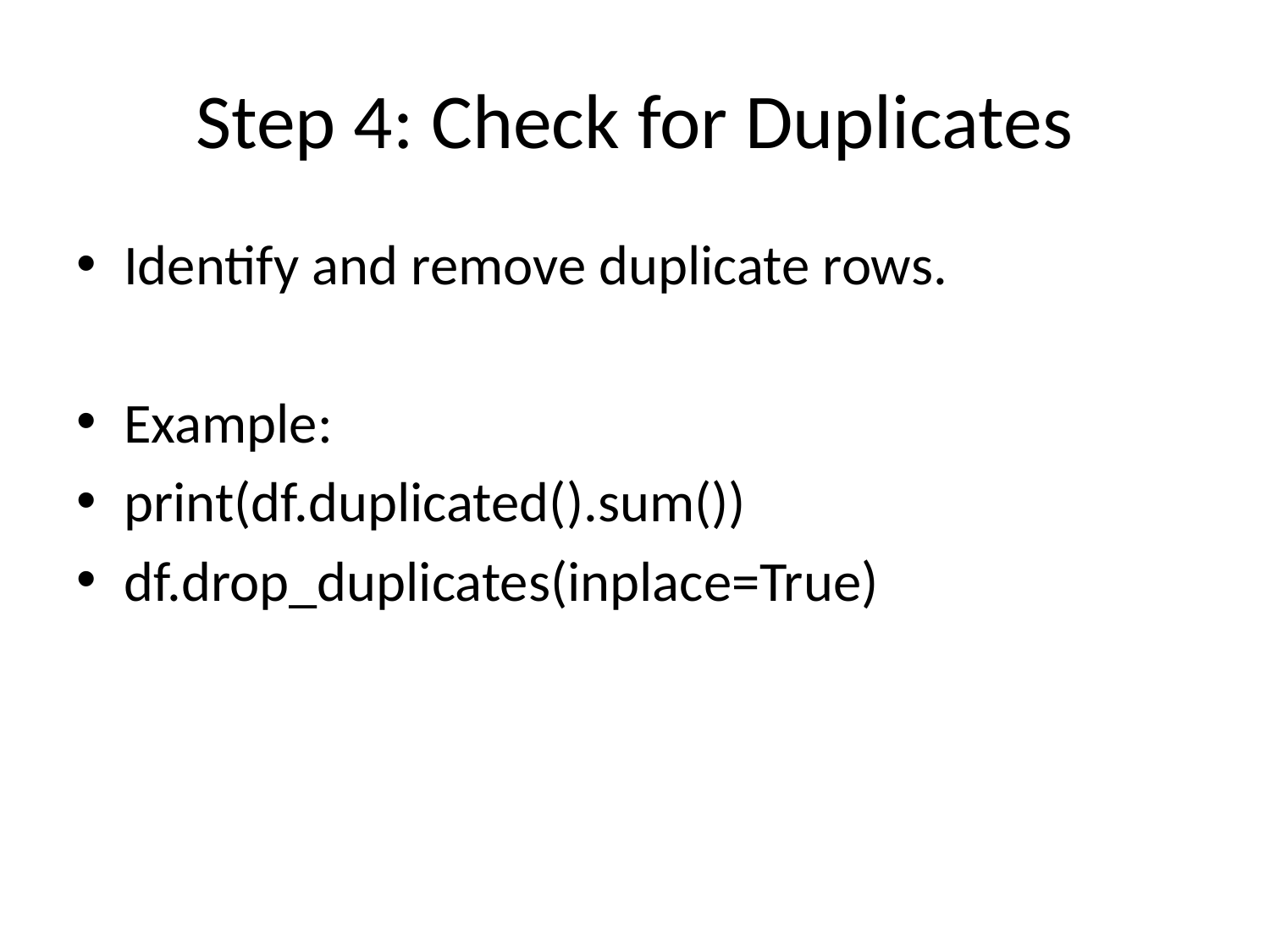

# Step 4: Check for Duplicates
Identify and remove duplicate rows.

Example:
print(df.duplicated().sum())
df.drop_duplicates(inplace=True)